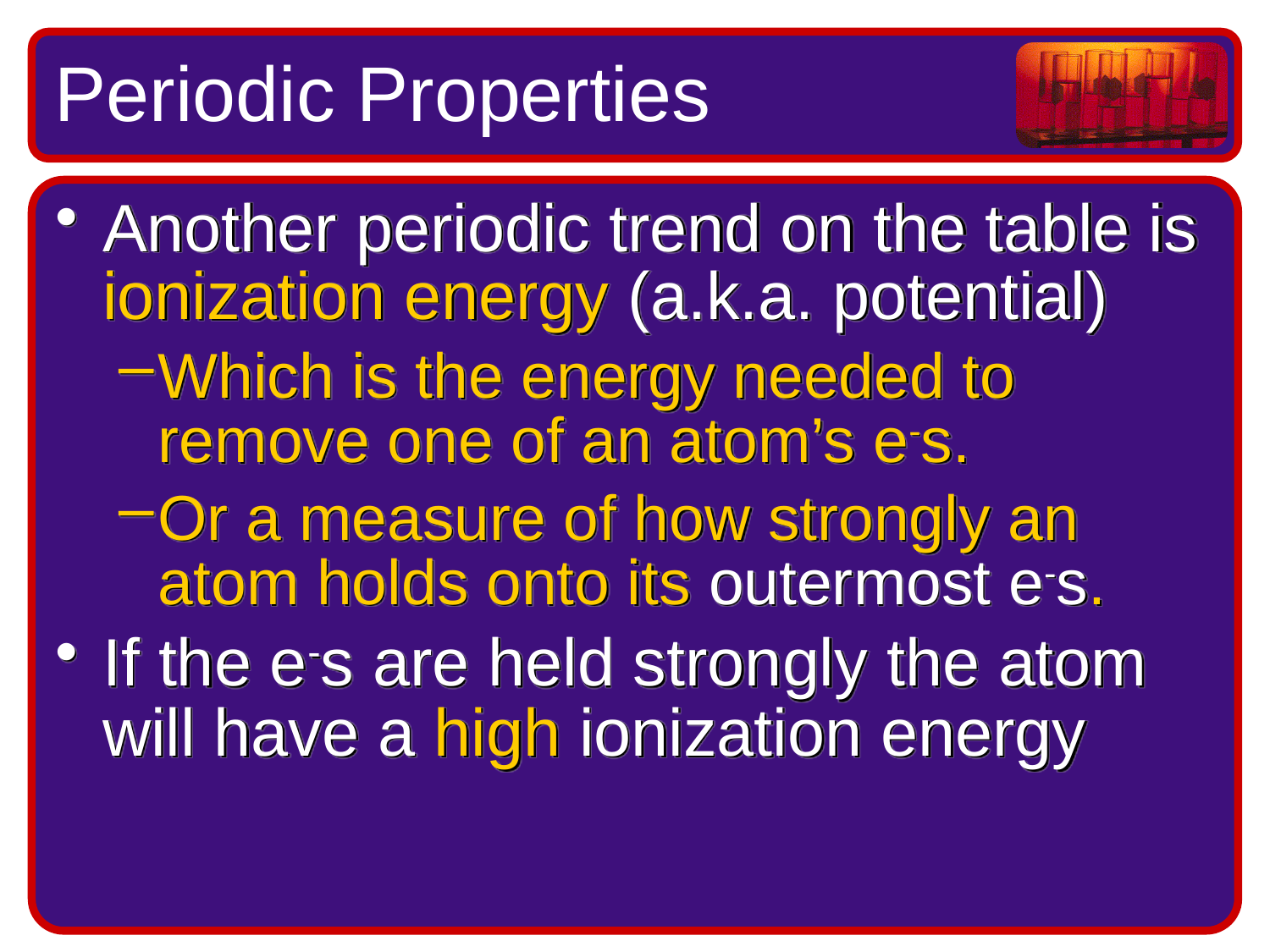

Periodic Properties
Another periodic trend on the table is ionization energy (a.k.a. potential)
Which is the energy needed to remove one of an atom’s e-s.
Or a measure of how strongly an atom holds onto its outermost e-s.
If the e-s are held strongly the atom will have a high ionization energy